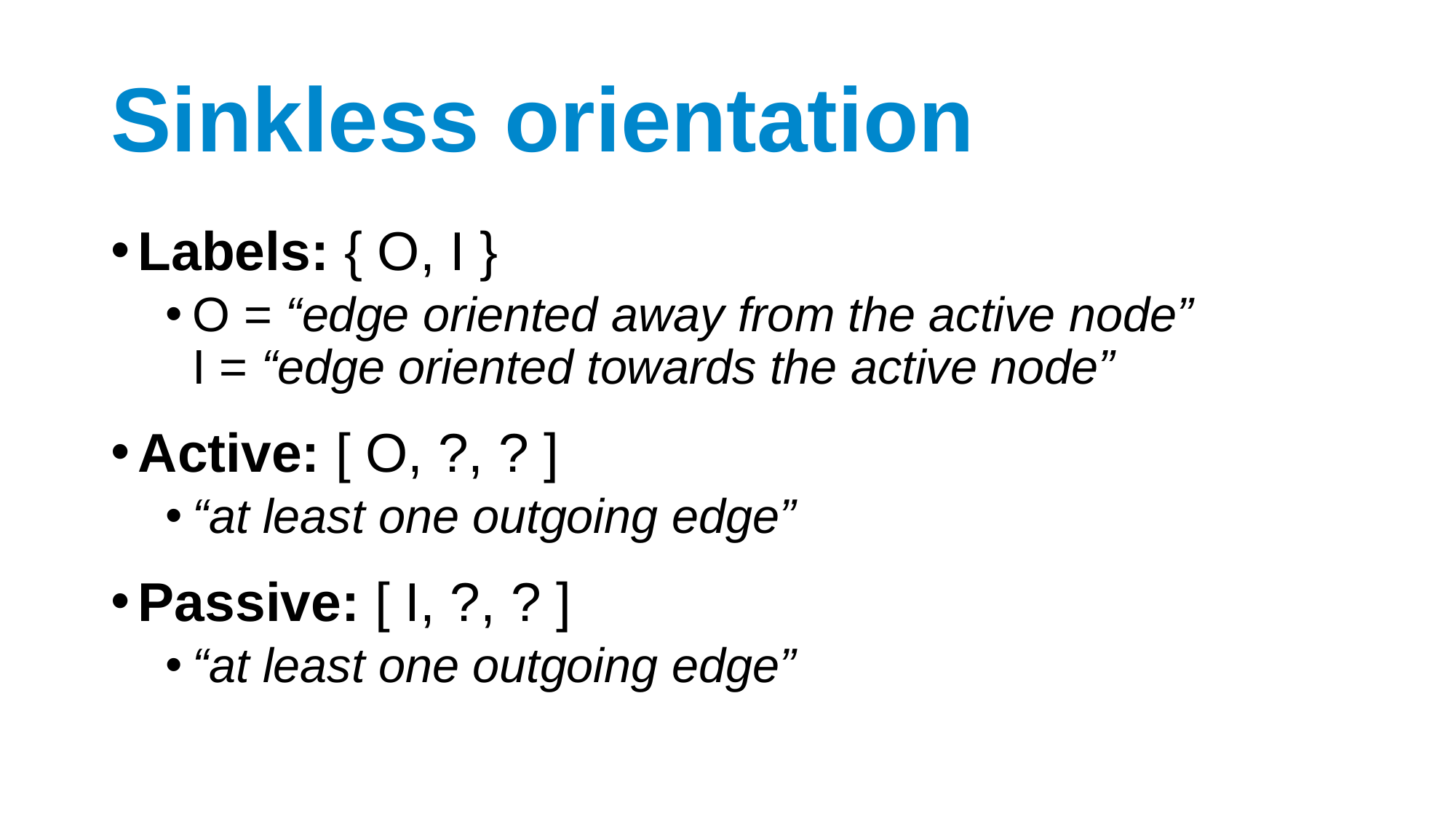

# Sinkless orientation
Labels: { O, I }
O = “edge oriented away from the active node”
I = “edge oriented towards the active node”
Active: [ O, ?, ? ]
“at least one outgoing edge”
Passive: [ I, ?, ? ]
“at least one outgoing edge”